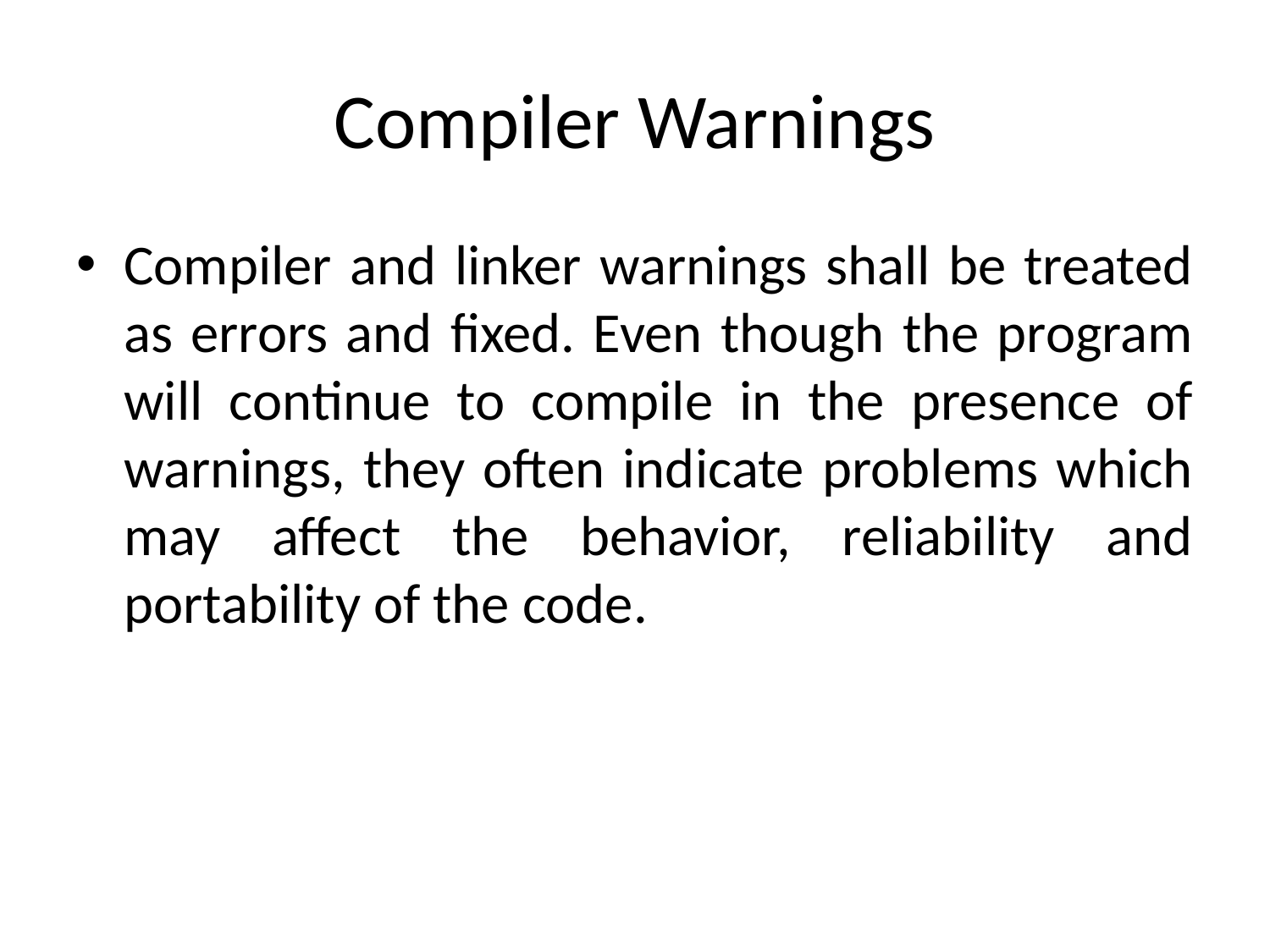

# Compiler Warnings
Compiler and linker warnings shall be treated as errors and fixed. Even though the program will continue to compile in the presence of warnings, they often indicate problems which may affect the behavior, reliability and portability of the code.